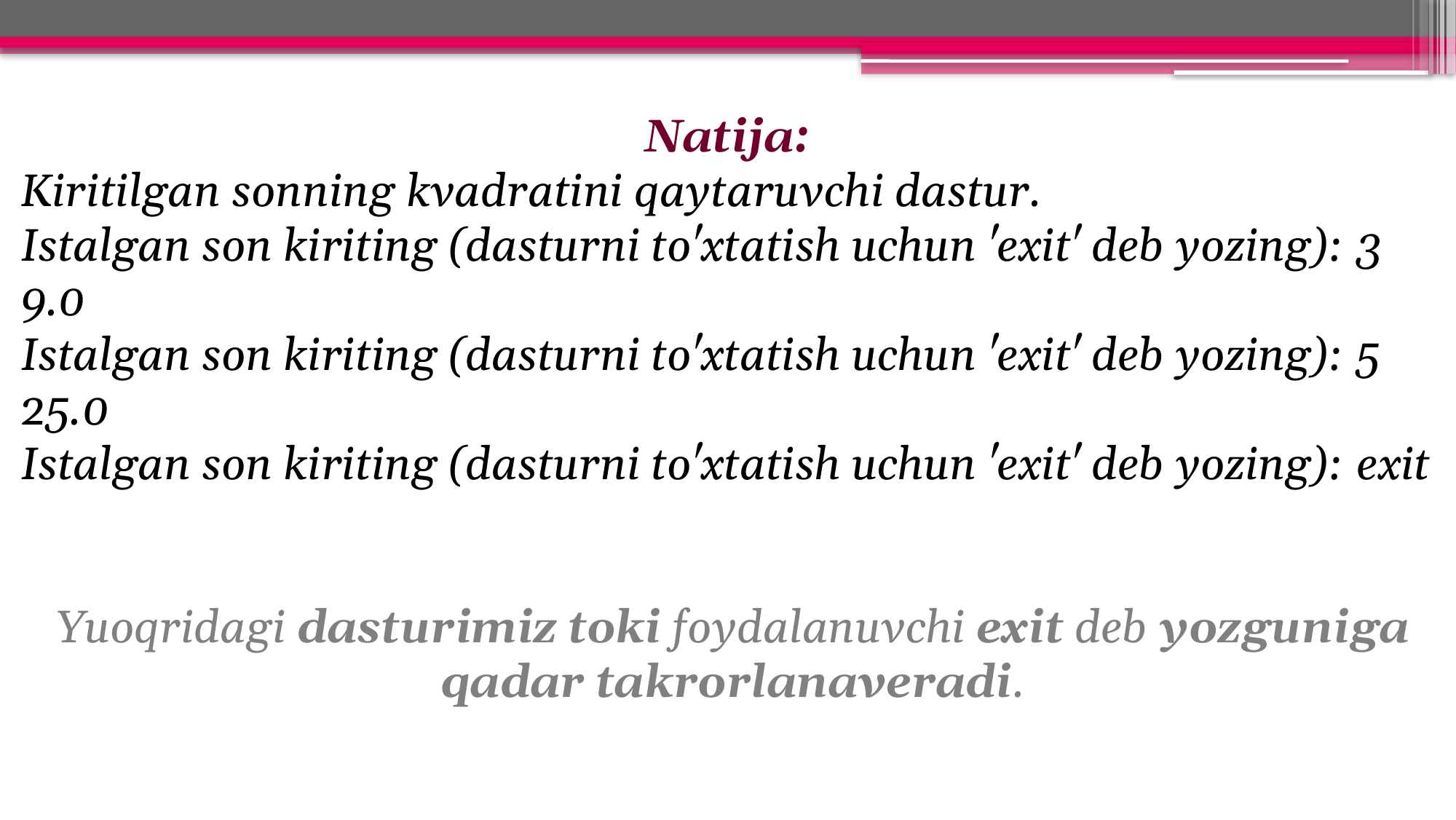

Natija:
Kiritilgan sonning kvadratini qaytaruvchi dastur.
Istalgan son kiriting (dasturni to'xtatish uchun 'exit' deb yozing): 3
9.0
Istalgan son kiriting (dasturni to'xtatish uchun 'exit' deb yozing): 5
25.0
Istalgan son kiriting (dasturni to'xtatish uchun 'exit' deb yozing): exit

Yuoqridagi dasturimiz toki foydalanuvchi exit deb yozguniga qadar takrorlanaveradi.